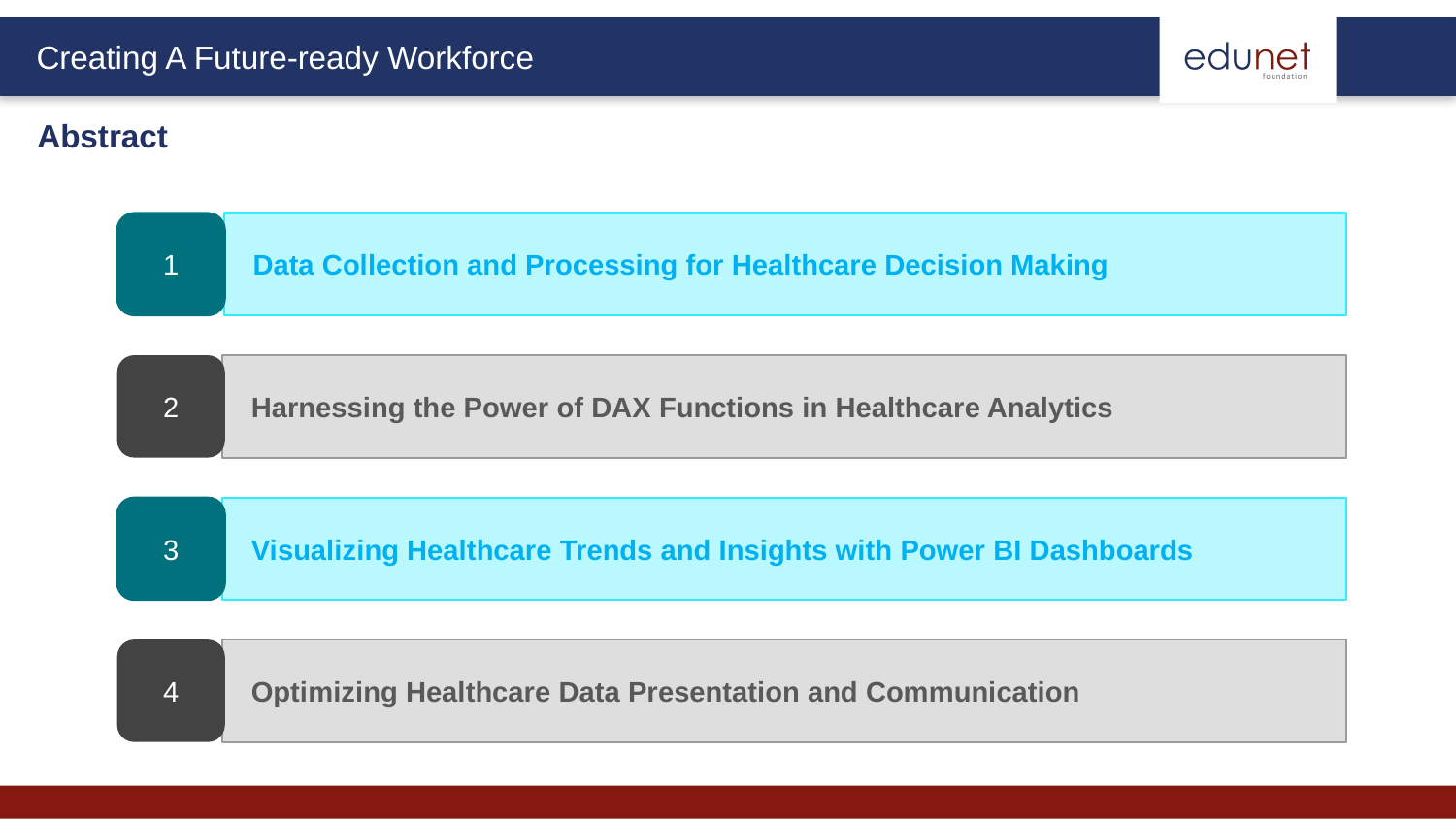

Abstract
1
Data Collection and Processing for Healthcare Decision Making
2
Harnessing the Power of DAX Functions in Healthcare Analytics
3
Visualizing Healthcare Trends and Insights with Power BI Dashboards
4
Optimizing Healthcare Data Presentation and Communication